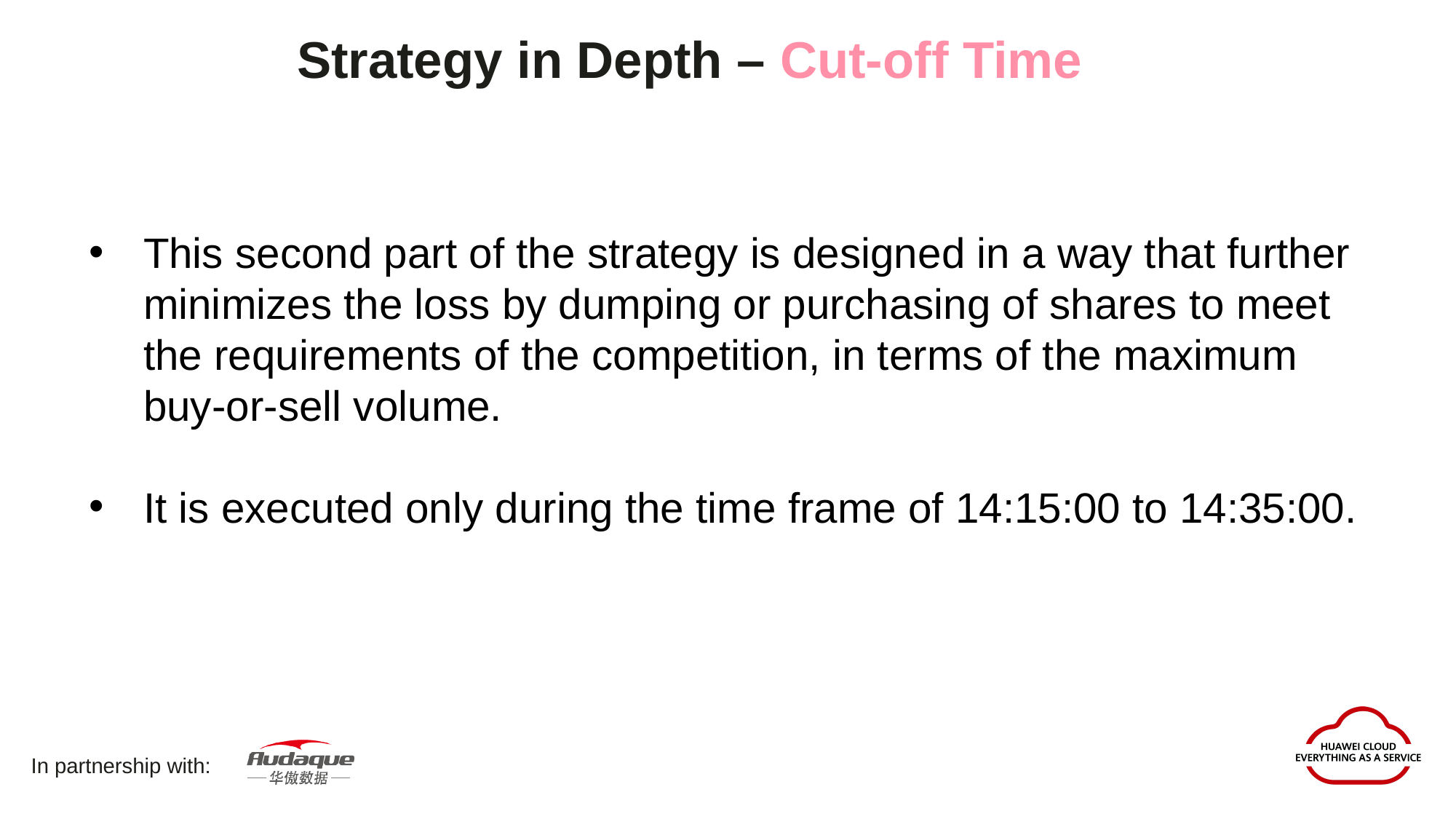

Strategy in Depth – Cut-off Time
This second part of the strategy is designed in a way that further minimizes the loss by dumping or purchasing of shares to meet the requirements of the competition, in terms of the maximum buy-or-sell volume.

It is executed only during the time frame of 14:15:00 to 14:35:00.